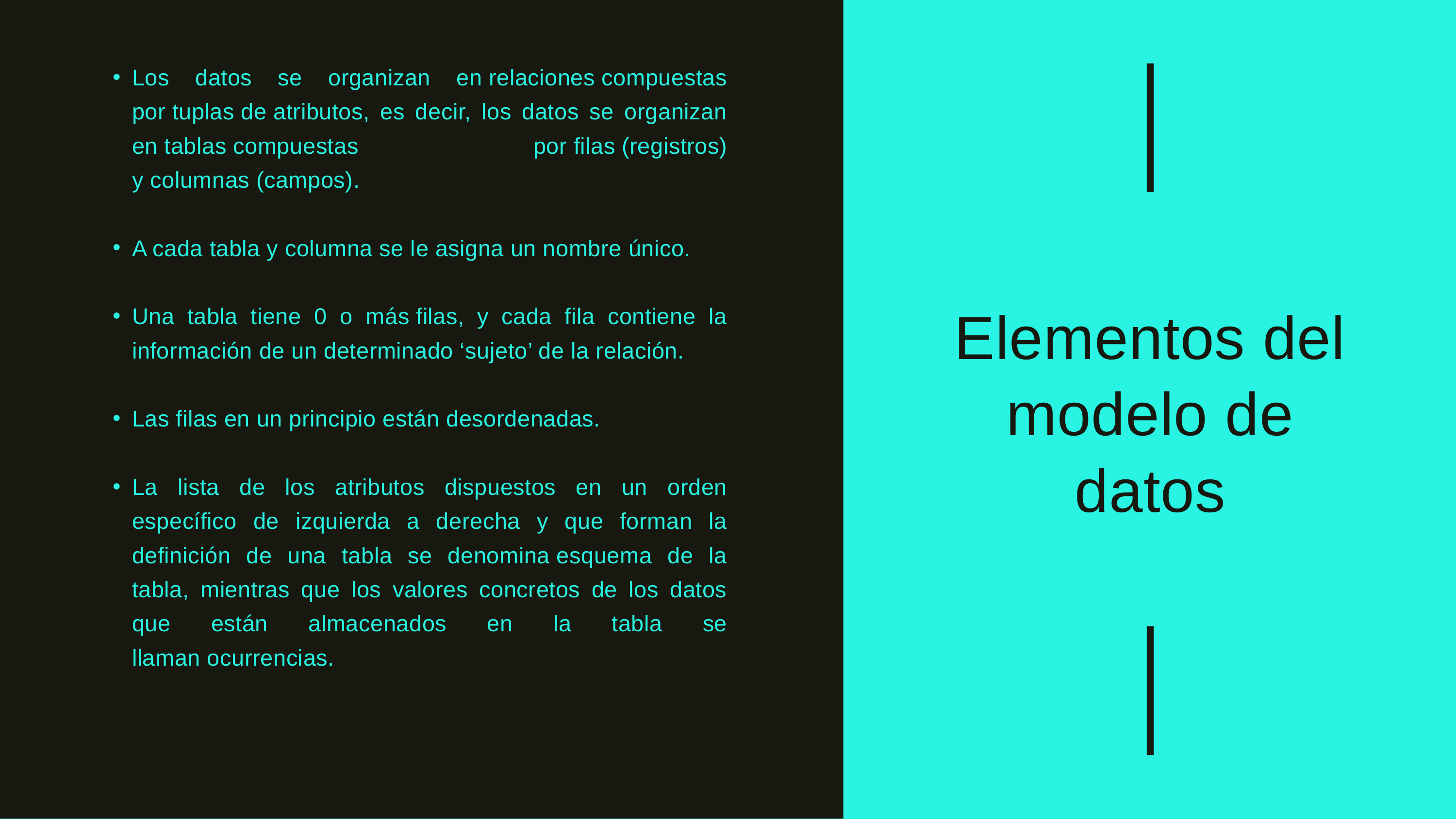

Los datos se organizan en relaciones compuestas por tuplas de atributos, es decir, los datos se organizan en tablas compuestas por filas (registros) y columnas (campos).

A cada tabla y columna se le asigna un nombre único.

Una tabla tiene 0 o más filas, y cada fila contiene la información de un determinado ‘sujeto’ de la relación.

Las filas en un principio están desordenadas.

La lista de los atributos dispuestos en un orden específico de izquierda a derecha y que forman la definición de una tabla se denomina esquema de la tabla, mientras que los valores concretos de los datos que están almacenados en la tabla se llaman ocurrencias.

Elementos del modelo de datos